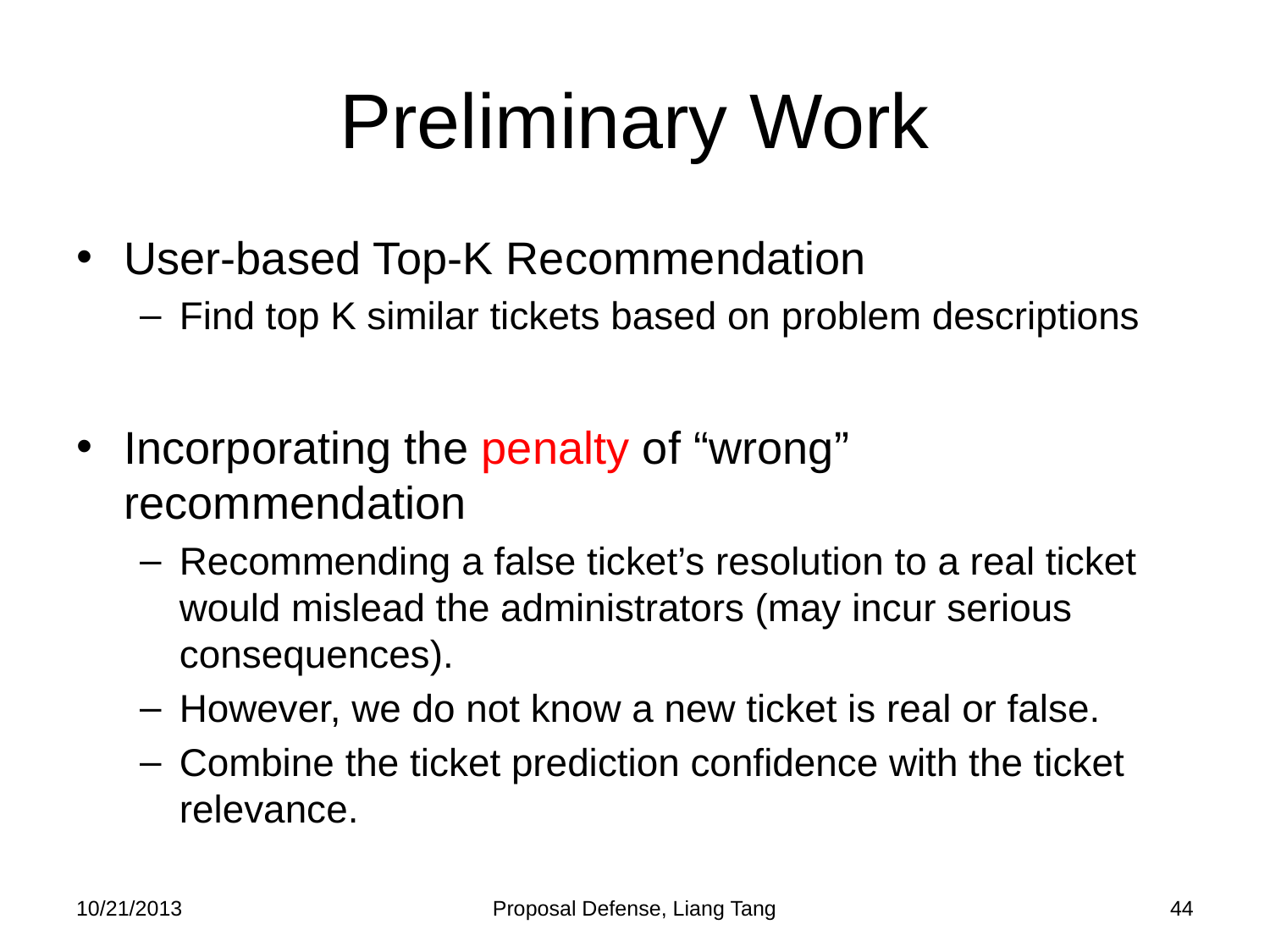

# Preliminary Work
User-based Top-K Recommendation
Find top K similar tickets based on problem descriptions

Incorporating the penalty of “wrong” recommendation
Recommending a false ticket’s resolution to a real ticket would mislead the administrators (may incur serious consequences).
However, we do not know a new ticket is real or false.
Combine the ticket prediction confidence with the ticket relevance.

10/21/2013
Proposal Defense, Liang Tang
44